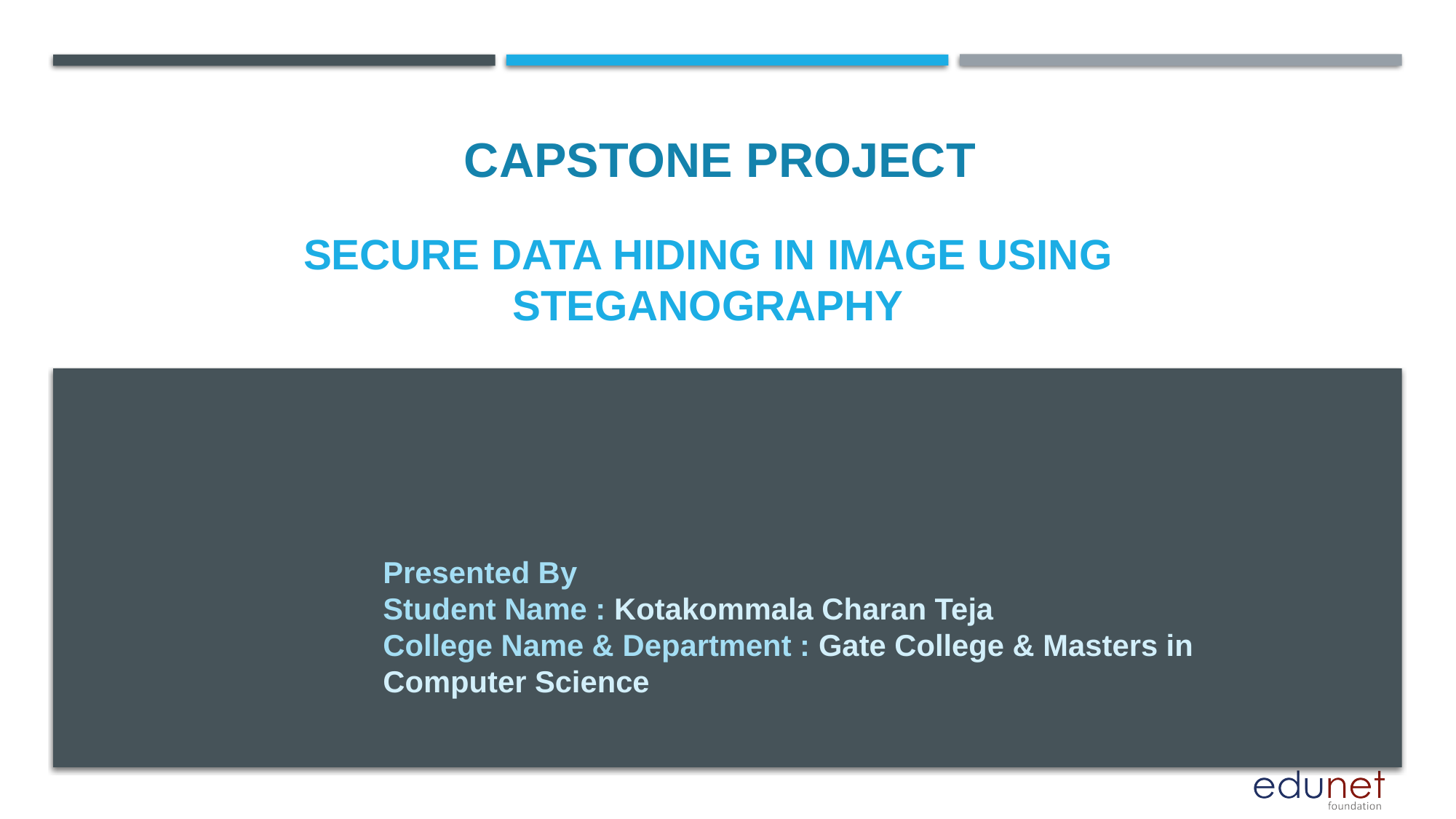

CAPSTONE PROJECT
# SECURE DATA HIDING IN IMAGE USING STEGANOGRAPHY
Presented By
Student Name : Kotakommala Charan Teja
College Name & Department : Gate College & Masters in Computer Science